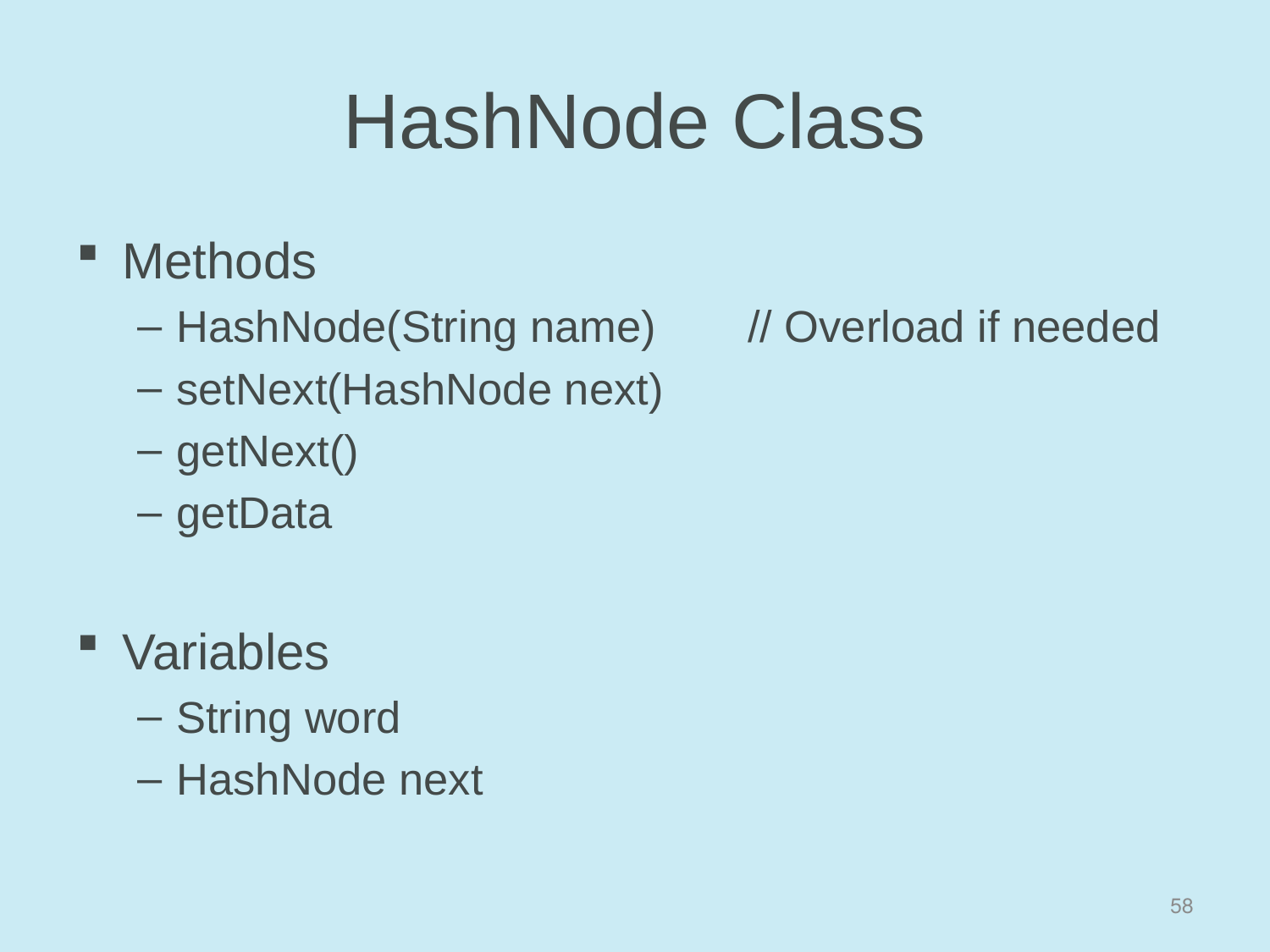

# HashNode Class
Methods
HashNode(String name)			// Overload if needed
setNext(HashNode next)
getNext()
getData

Variables
String word
HashNode next
58